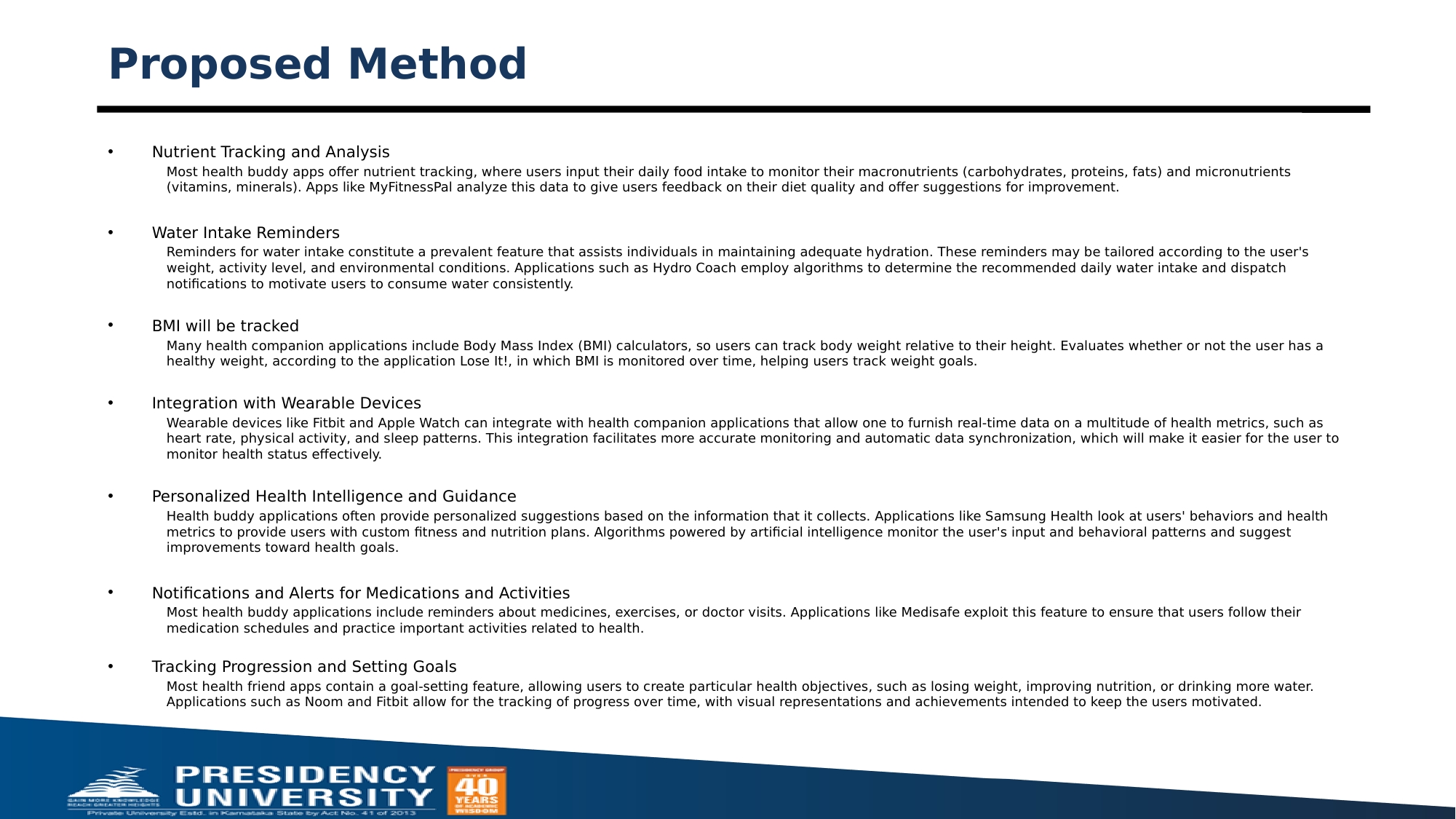

# Proposed Method
Nutrient Tracking and Analysis
Most health buddy apps offer nutrient tracking, where users input their daily food intake to monitor their macronutrients (carbohydrates, proteins, fats) and micronutrients (vitamins, minerals). Apps like MyFitnessPal analyze this data to give users feedback on their diet quality and offer suggestions for improvement.

Water Intake Reminders
Reminders for water intake constitute a prevalent feature that assists individuals in maintaining adequate hydration. These reminders may be tailored according to the user's weight, activity level, and environmental conditions. Applications such as Hydro Coach employ algorithms to determine the recommended daily water intake and dispatch notifications to motivate users to consume water consistently.

BMI will be tracked
Many health companion applications include Body Mass Index (BMI) calculators, so users can track body weight relative to their height. Evaluates whether or not the user has a healthy weight, according to the application Lose It!, in which BMI is monitored over time, helping users track weight goals.

Integration with Wearable Devices
Wearable devices like Fitbit and Apple Watch can integrate with health companion applications that allow one to furnish real-time data on a multitude of health metrics, such as heart rate, physical activity, and sleep patterns. This integration facilitates more accurate monitoring and automatic data synchronization, which will make it easier for the user to monitor health status effectively.

Personalized Health Intelligence and Guidance
Health buddy applications often provide personalized suggestions based on the information that it collects. Applications like Samsung Health look at users' behaviors and health metrics to provide users with custom fitness and nutrition plans. Algorithms powered by artificial intelligence monitor the user's input and behavioral patterns and suggest improvements toward health goals.

Notifications and Alerts for Medications and Activities
Most health buddy applications include reminders about medicines, exercises, or doctor visits. Applications like Medisafe exploit this feature to ensure that users follow their medication schedules and practice important activities related to health.

Tracking Progression and Setting Goals
Most health friend apps contain a goal-setting feature, allowing users to create particular health objectives, such as losing weight, improving nutrition, or drinking more water. Applications such as Noom and Fitbit allow for the tracking of progress over time, with visual representations and achievements intended to keep the users motivated.